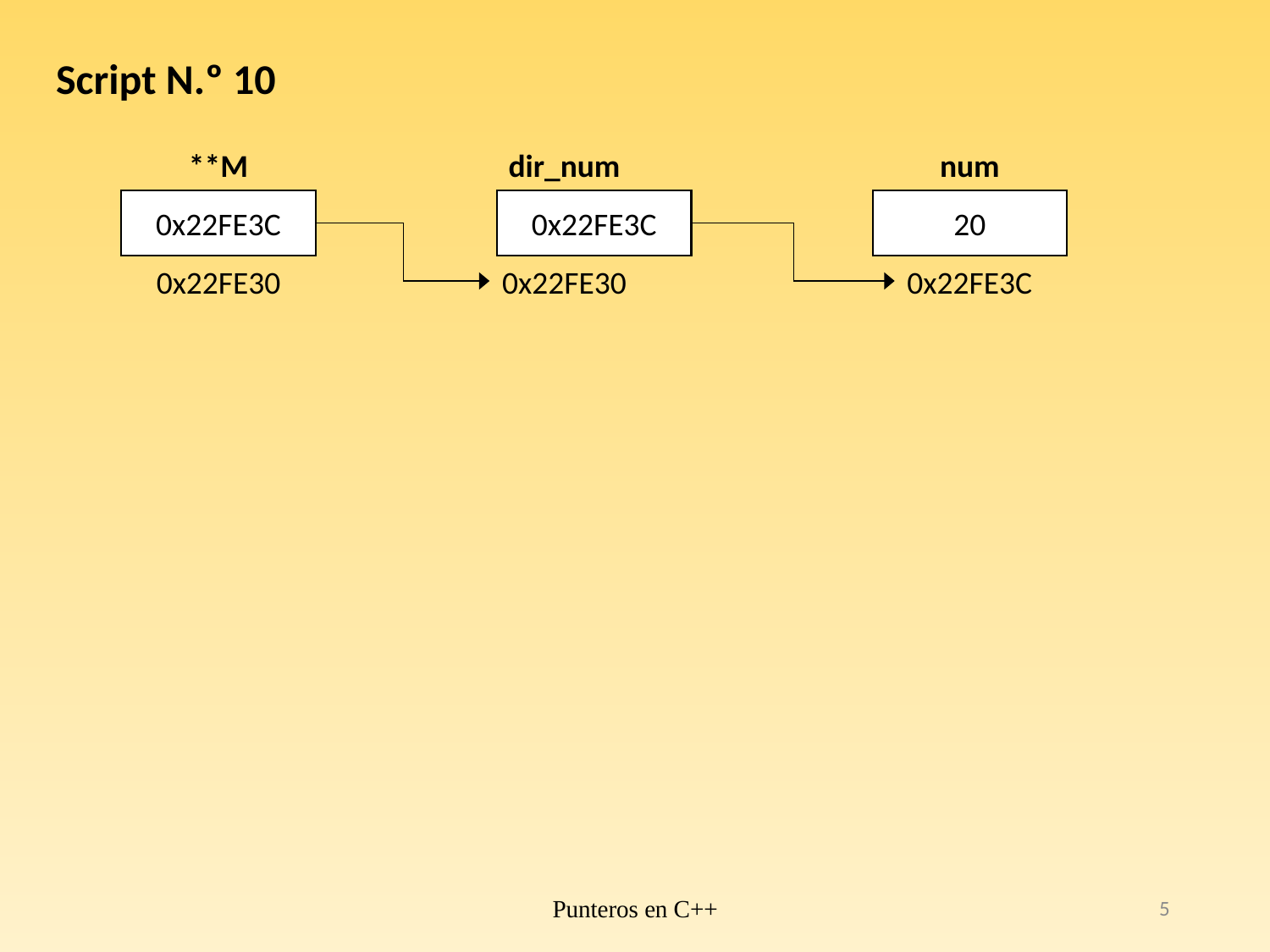

Script N.º 10
**M
dir_num
num
int num 	= 20;
int *dir_num;
dir_num 	= &num:
0x22FE3C
0x22FE3C
20
0x22FE30
0x22FE30
0x22FE3C
Punteros en C++
5